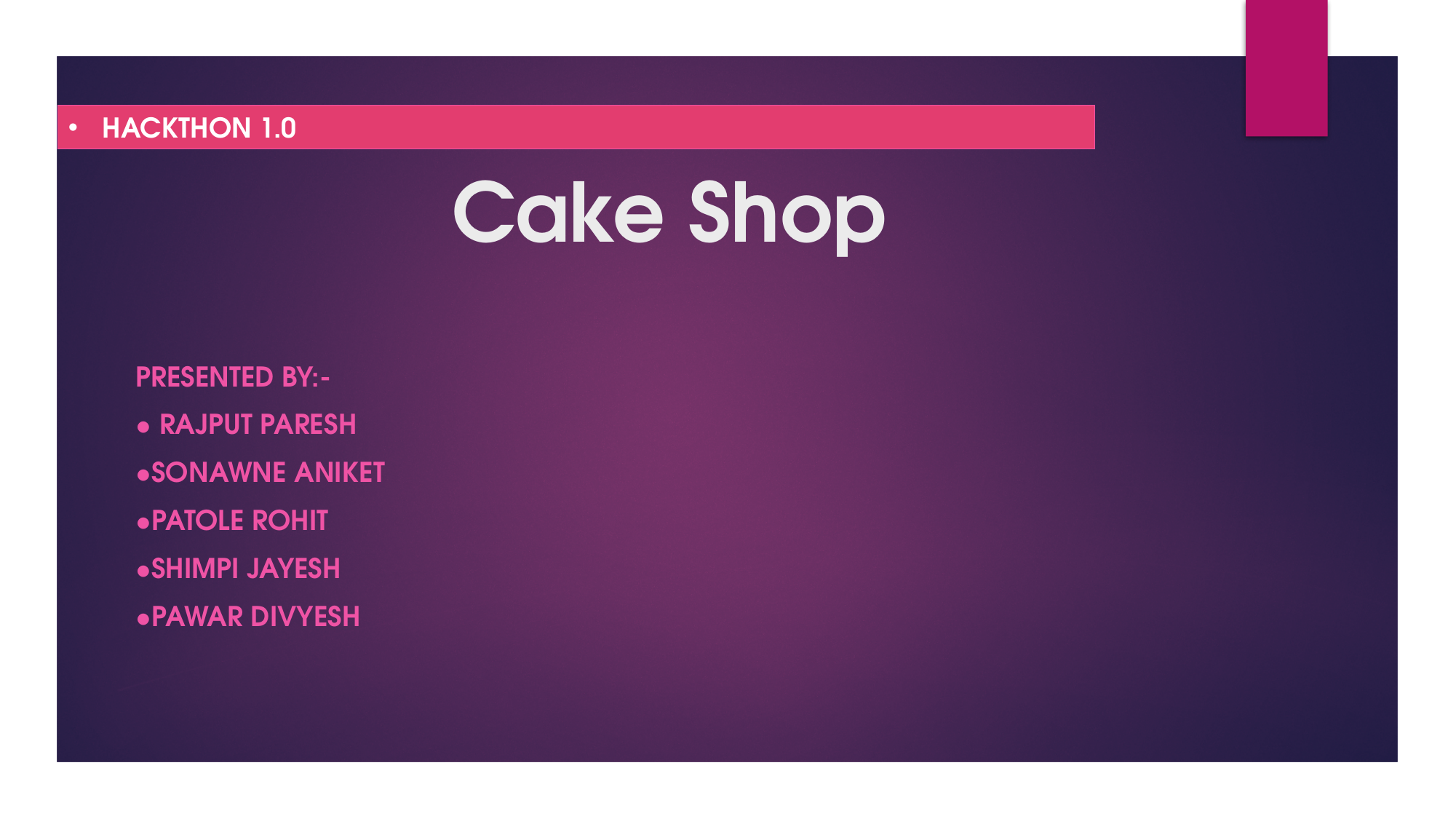

# Cake Shop
HACKTHON 1.0
Presented by:-
• RAJPUT PARESh
•SONAWne ANIKET
•PATOLE ROHIT
•SHIMPI JAYESH
•PAWAR DIVYESH